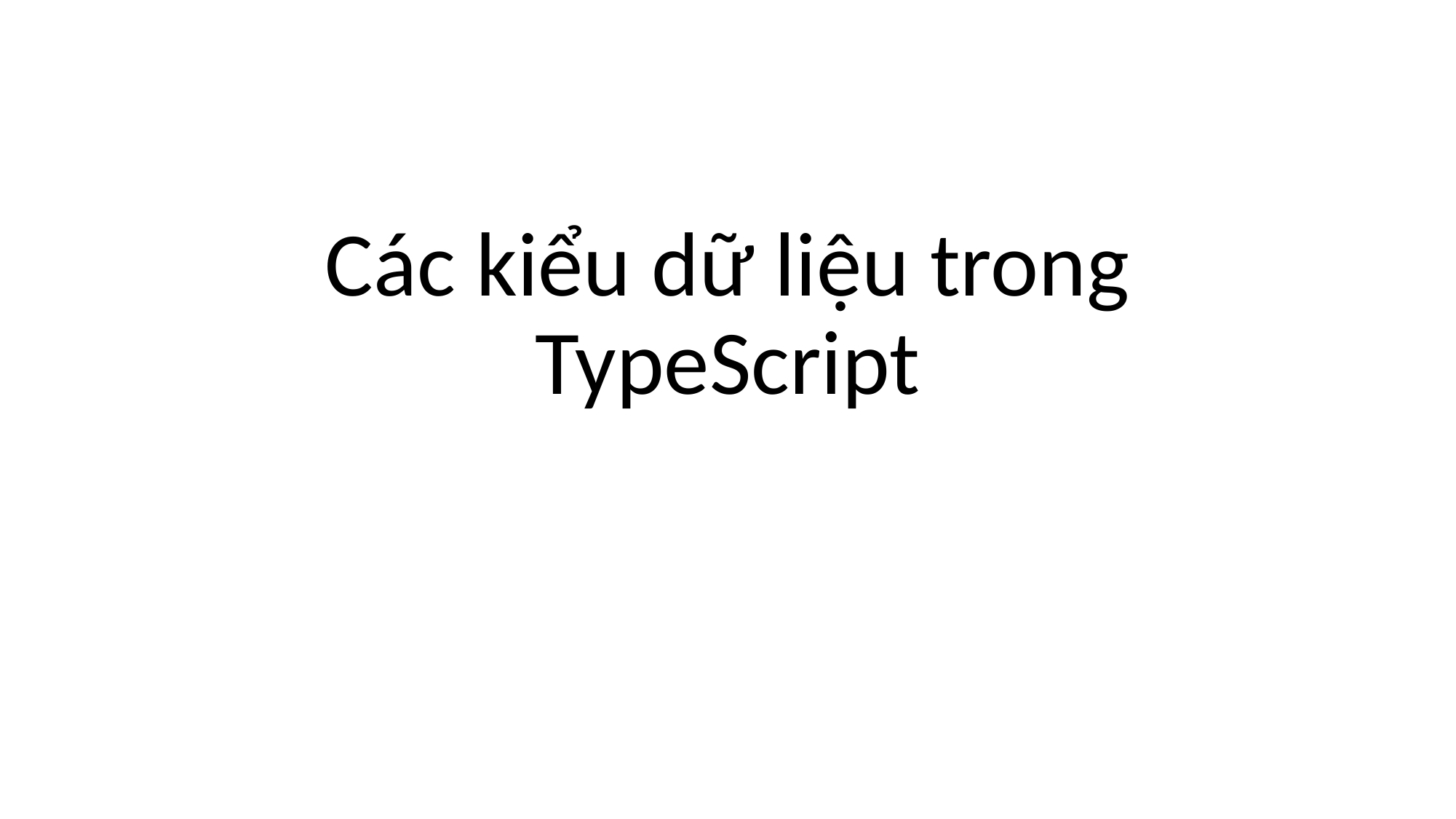

# Các kiểu dữ liệu trong TypeScript